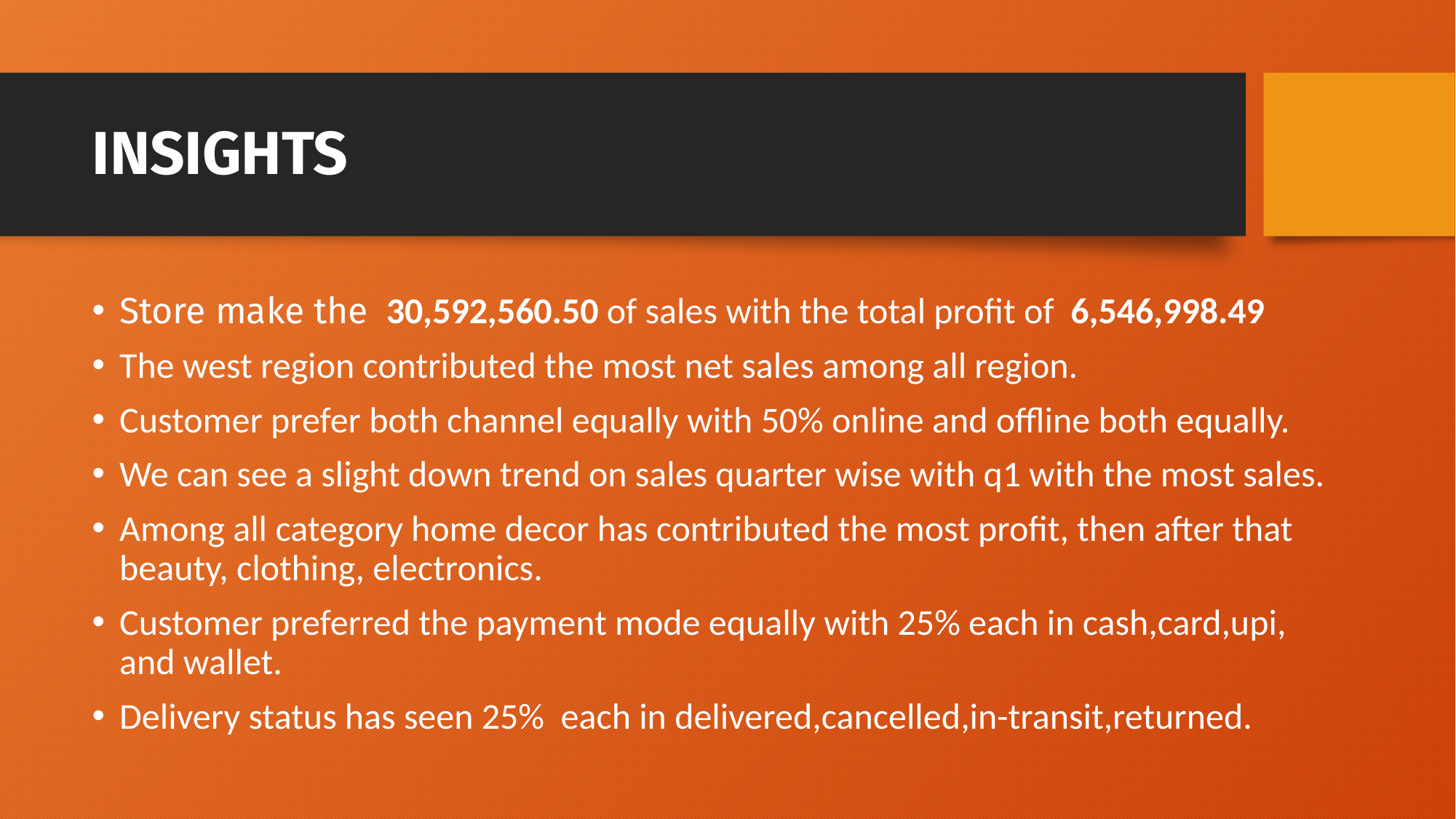

# INSIGHTS
Store make the  30,592,560.50 of sales with the total profit of  6,546,998.49
The west region contributed the most net sales among all region.
Customer prefer both channel equally with 50% online and offline both equally.
We can see a slight down trend on sales quarter wise with q1 with the most sales.
Among all category home decor has contributed the most profit, then after that beauty, clothing, electronics.
Customer preferred the payment mode equally with 25% each in cash,card,upi, and wallet.
Delivery status has seen 25%  each in delivered,cancelled,in-transit,returned.